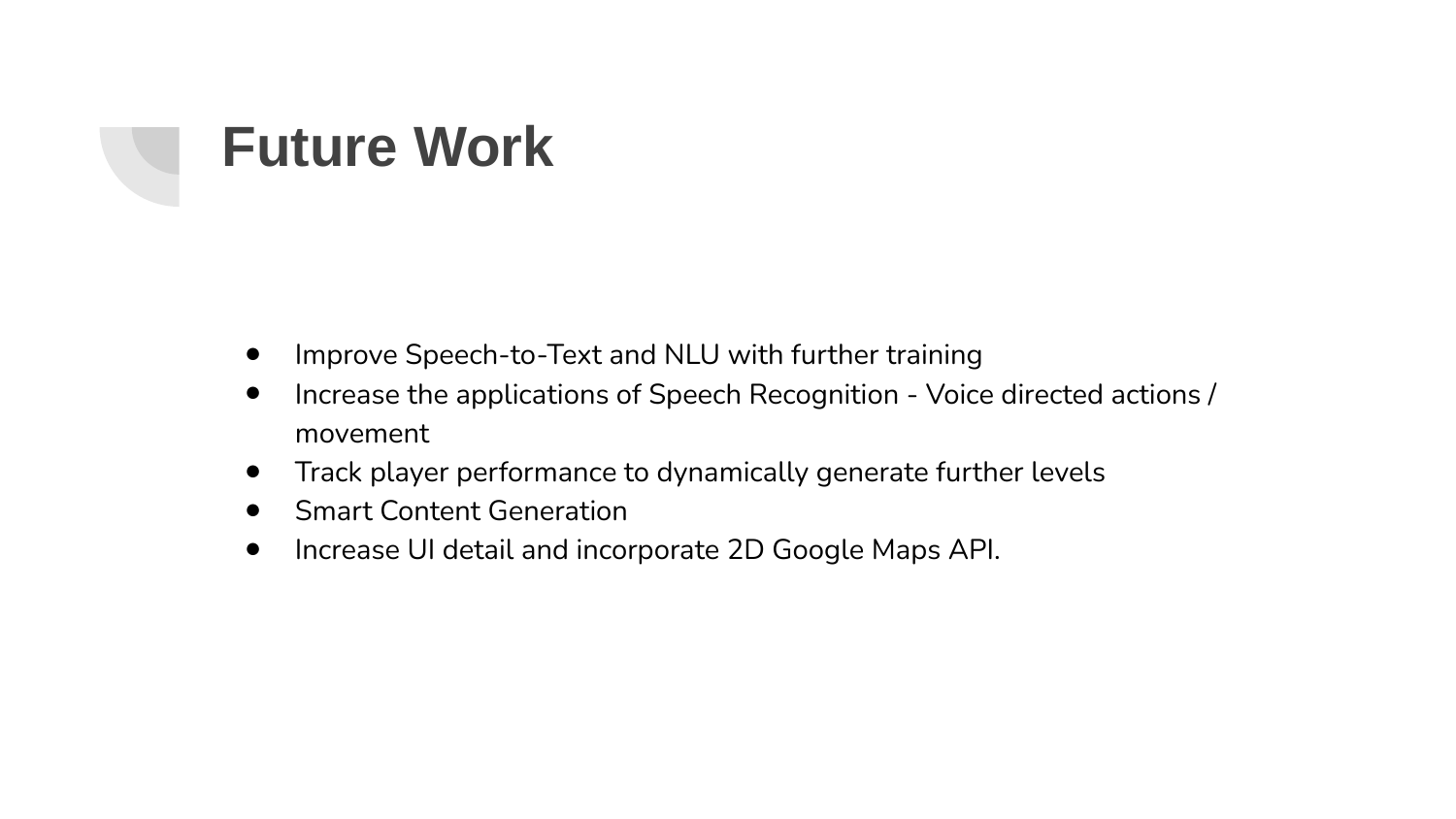

# Future Work
Improve Speech-to-Text and NLU with further training
Increase the applications of Speech Recognition - Voice directed actions / movement
Track player performance to dynamically generate further levels
Smart Content Generation
Increase UI detail and incorporate 2D Google Maps API.